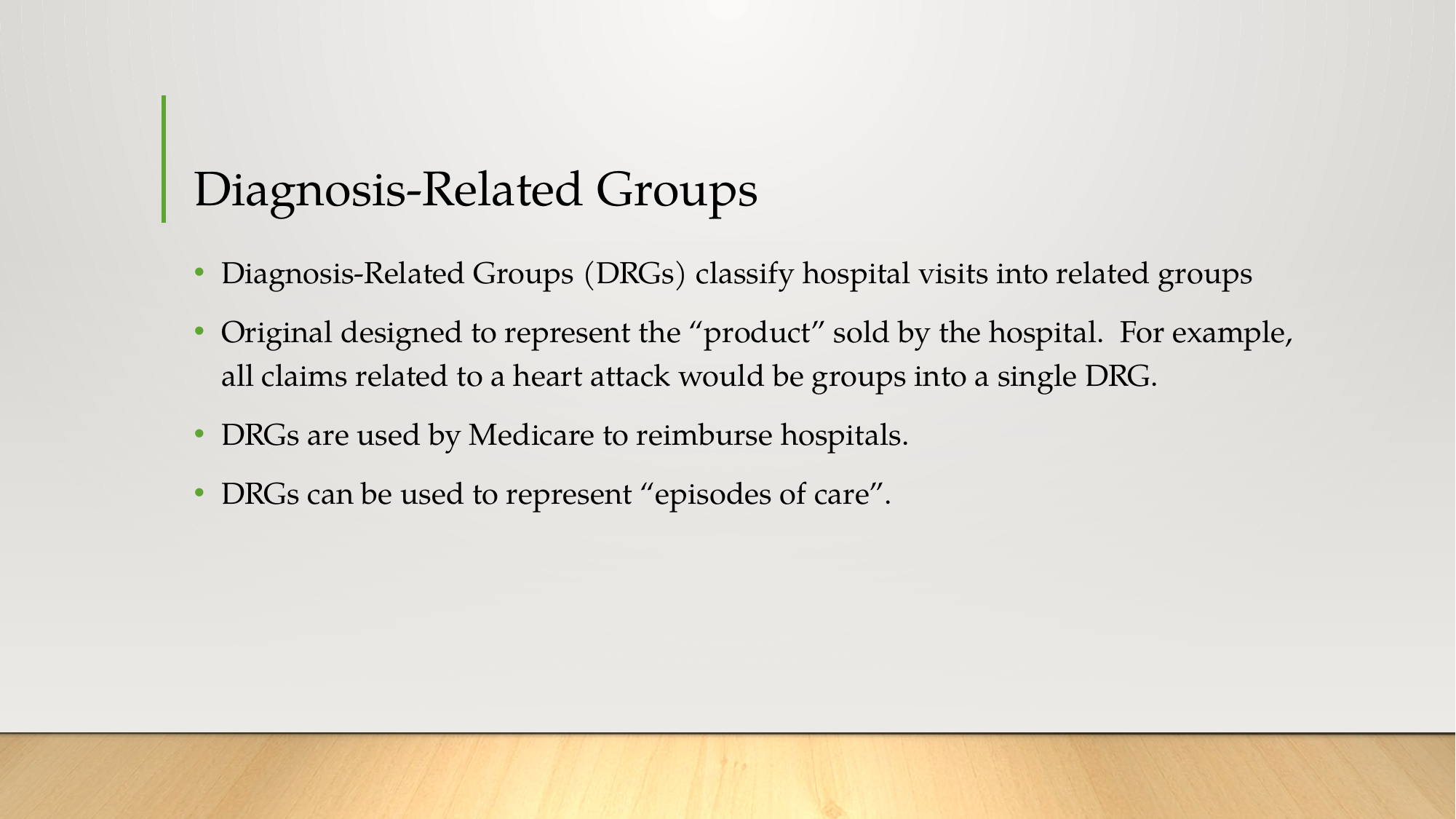

# Diagnosis-Related Groups
Diagnosis-Related Groups (DRGs) classify hospital visits into related groups
Original designed to represent the “product” sold by the hospital.  For example, all claims related to a heart attack would be groups into a single DRG.
DRGs are used by Medicare to reimburse hospitals.
DRGs can be used to represent “episodes of care”.